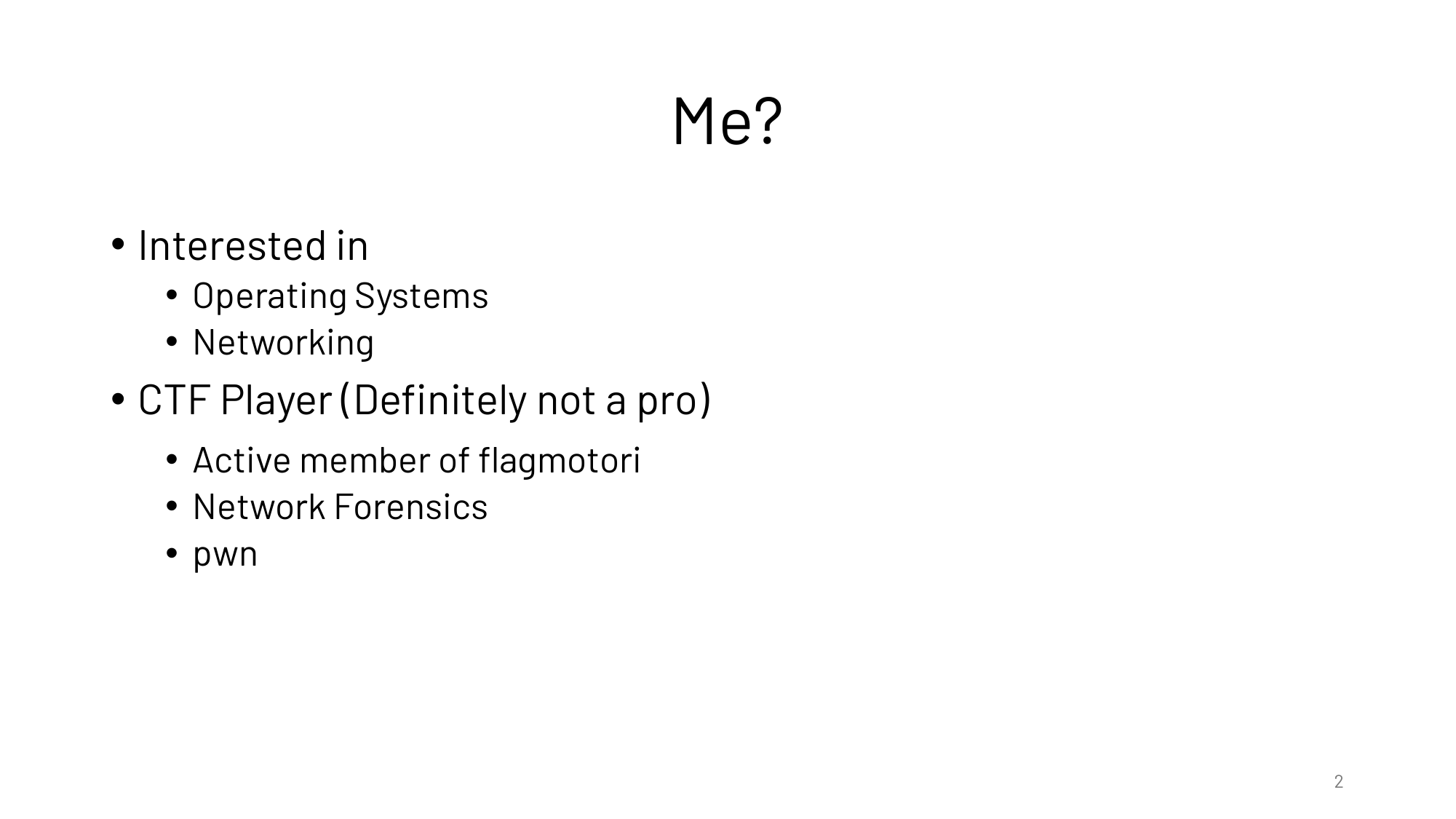

2
# Me?
Interested in
Operating Systems
Networking
CTF Player (Definitely not a pro)
Active member of flagmotori
Network Forensics
pwn